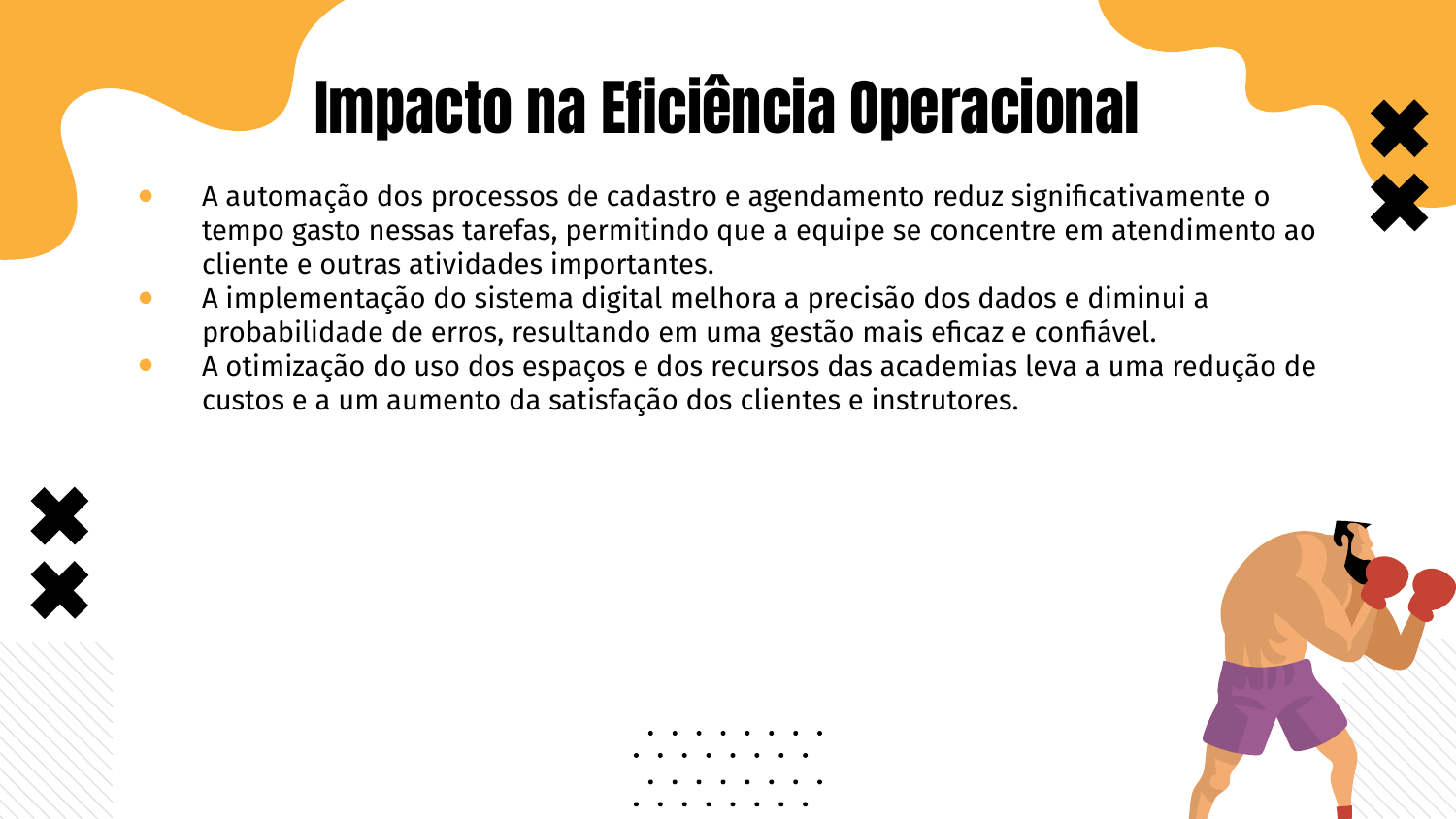

# Impacto na Eficiência Operacional

A automação dos processos de cadastro e agendamento reduz significativamente o tempo gasto nessas tarefas, permitindo que a equipe se concentre em atendimento ao cliente e outras atividades importantes.
A implementação do sistema digital melhora a precisão dos dados e diminui a probabilidade de erros, resultando em uma gestão mais eficaz e confiável.
A otimização do uso dos espaços e dos recursos das academias leva a uma redução de custos e a um aumento da satisfação dos clientes e instrutores.